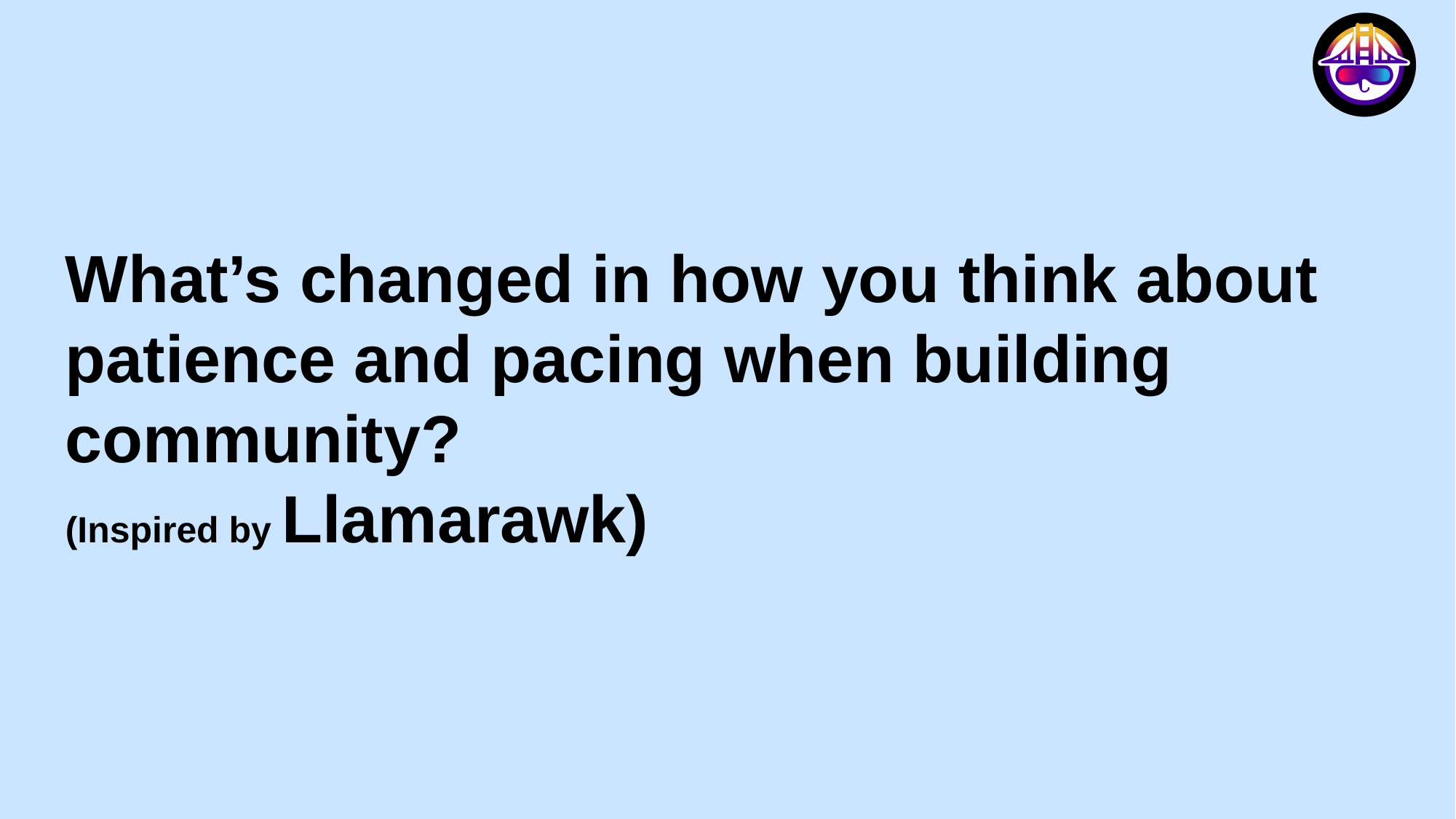

What’s changed in how you think about patience and pacing when building community?
(Inspired by Llamarawk)